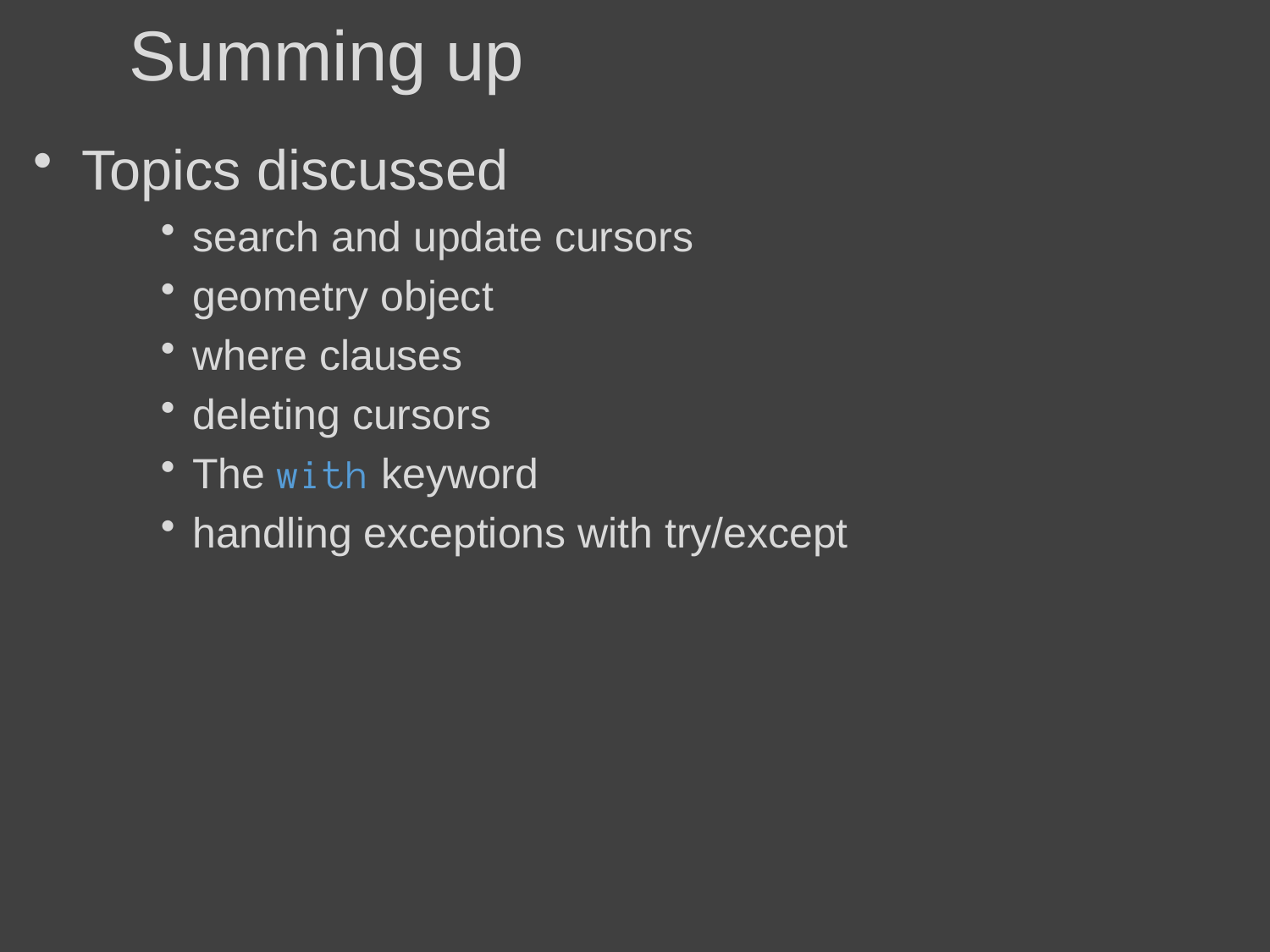

# Summing up
Topics discussed
search and update cursors
geometry object
where clauses
deleting cursors
The with keyword
handling exceptions with try/except